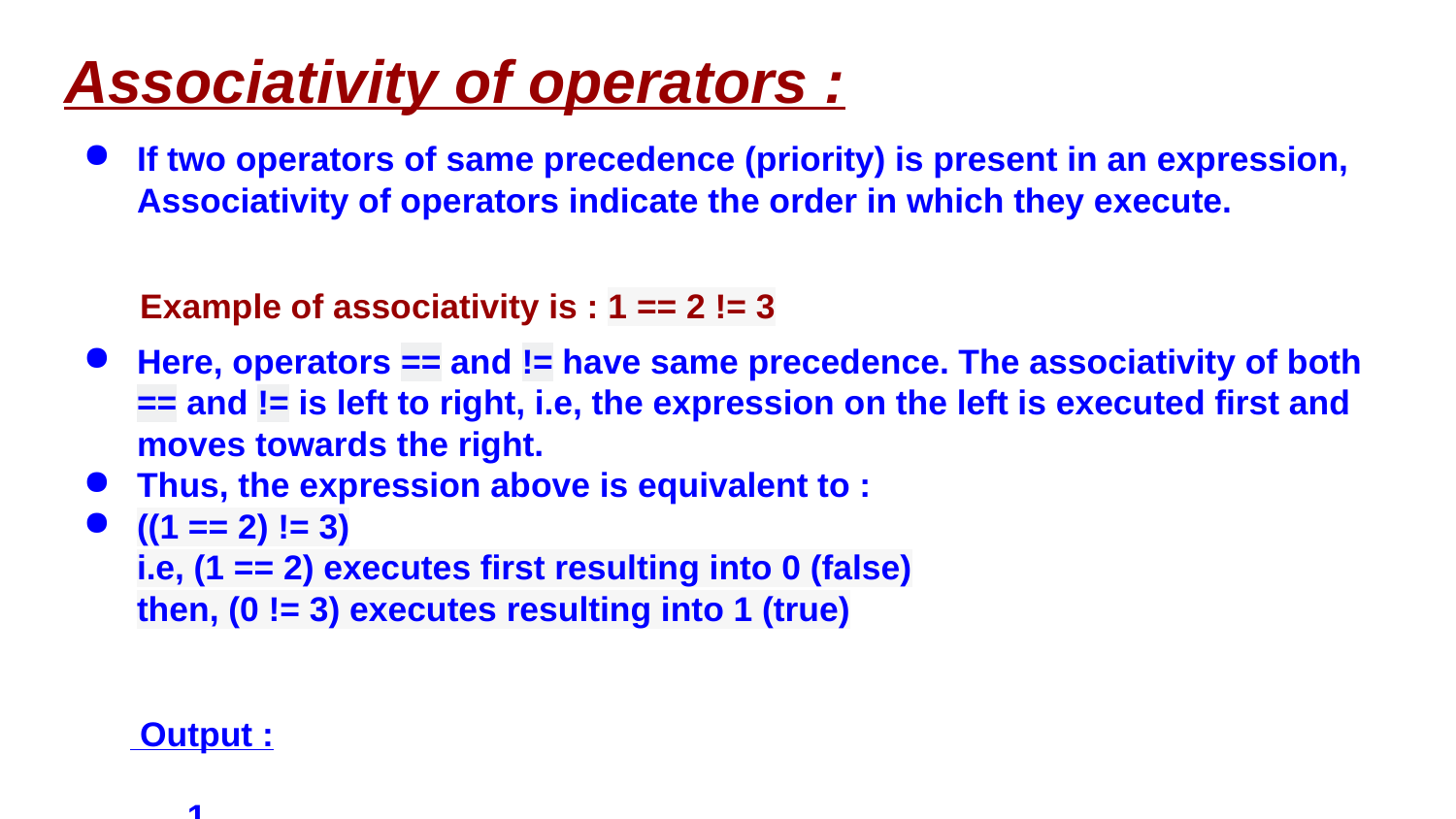

# Associativity of operators :

If two operators of same precedence (priority) is present in an expression, Associativity of operators indicate the order in which they execute.
        Example of associativity is : 1 == 2 != 3
Here, operators == and != have same precedence. The associativity of both == and != is left to right, i.e, the expression on the left is executed first and moves towards the right.
Thus, the expression above is equivalent to :
((1 == 2) != 3)
i.e, (1 == 2) executes first resulting into 0 (false)
then, (0 != 3) executes resulting into 1 (true)

        Output :

             1